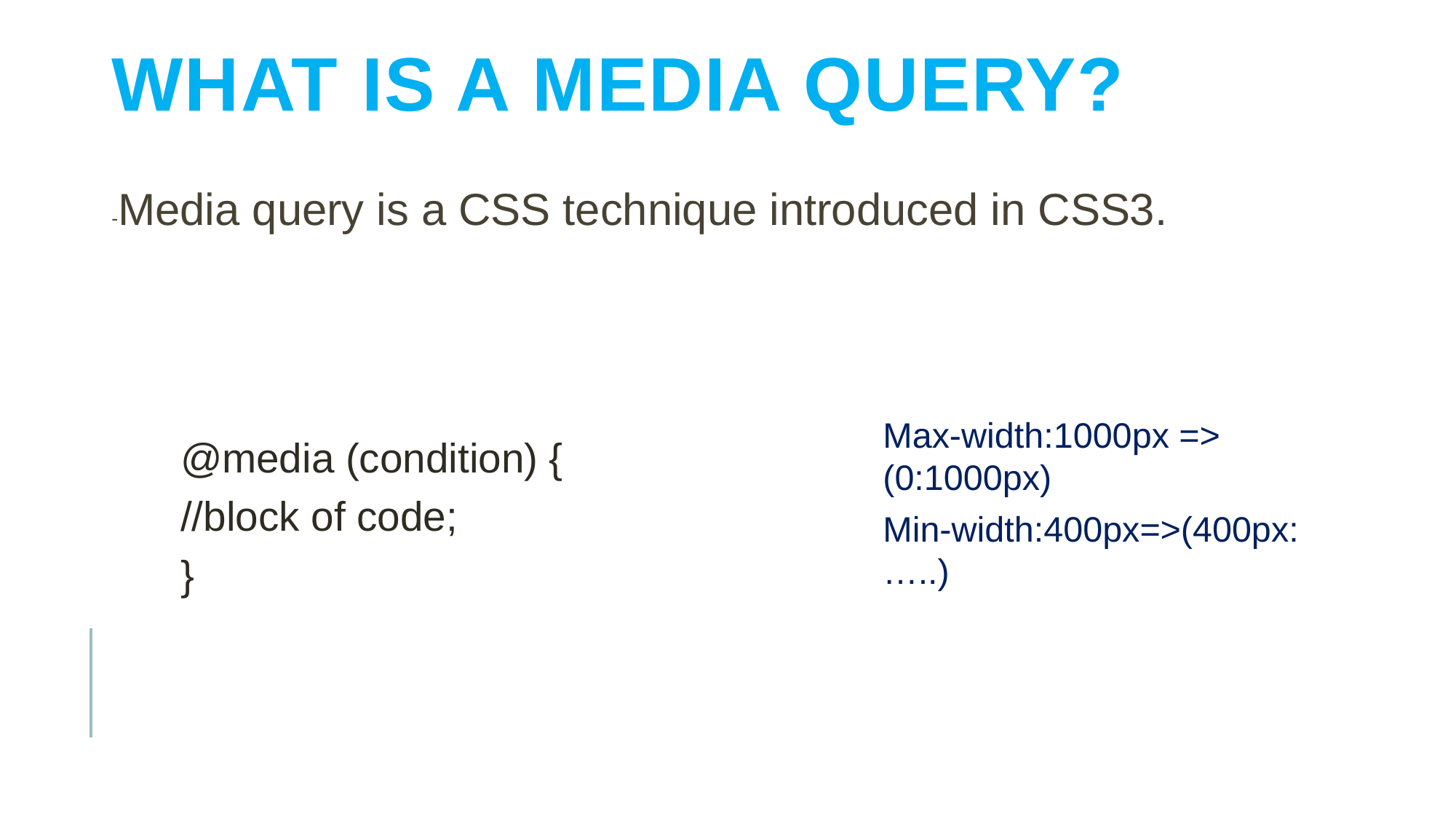

# What is a Media Query?
-Media query is a CSS technique introduced in CSS3.

Max-width:1000px => (0:1000px)
Min-width:400px=>(400px:…..)
@media (condition) {
//block of code;
}